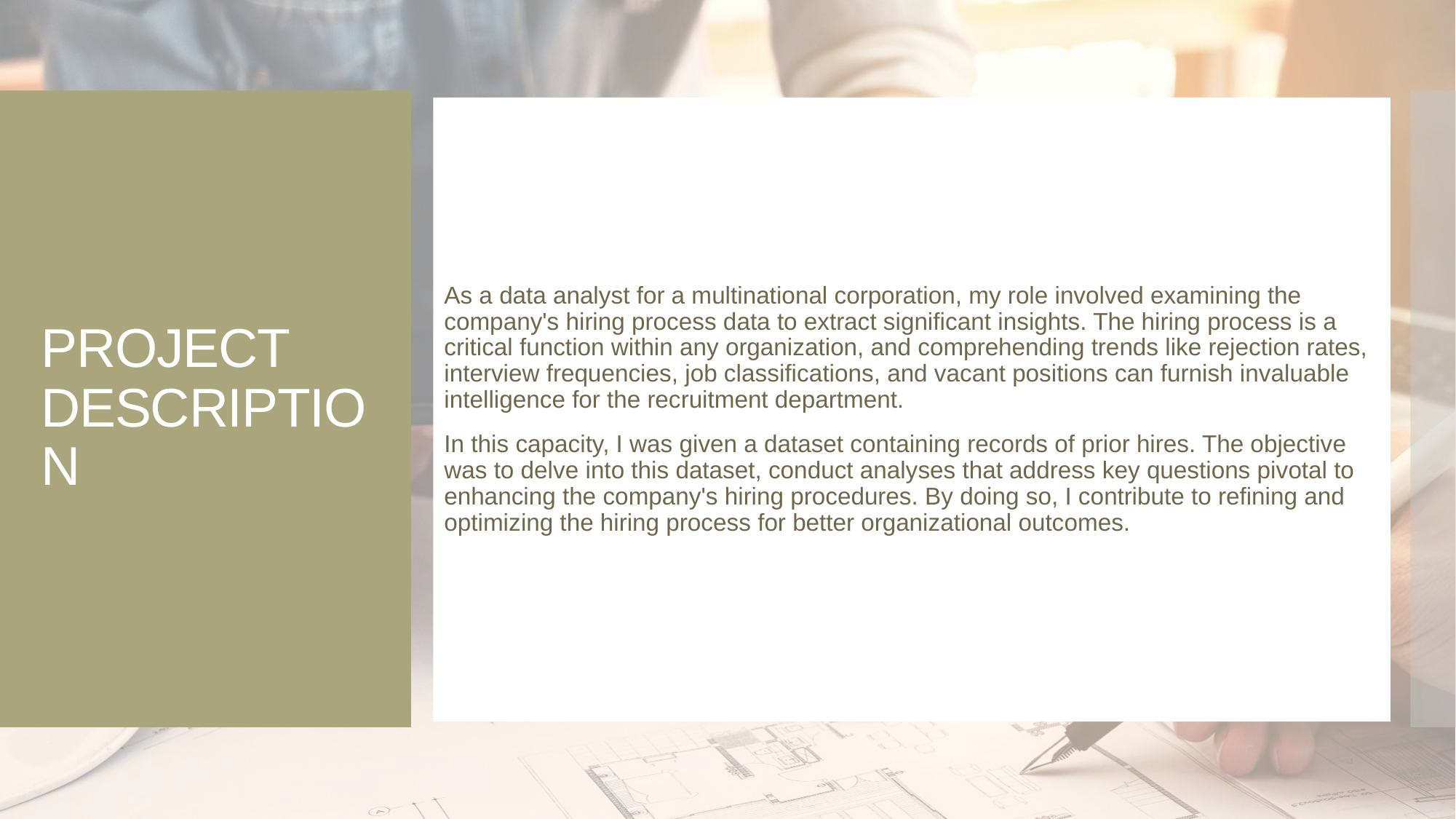

As a data analyst for a multinational corporation, my role involved examining the company's hiring process data to extract significant insights. The hiring process is a critical function within any organization, and comprehending trends like rejection rates, interview frequencies, job classifications, and vacant positions can furnish invaluable intelligence for the recruitment department.
In this capacity, I was given a dataset containing records of prior hires. The objective was to delve into this dataset, conduct analyses that address key questions pivotal to enhancing the company's hiring procedures. By doing so, I contribute to refining and optimizing the hiring process for better organizational outcomes.
# PROJECT DESCRIPTION